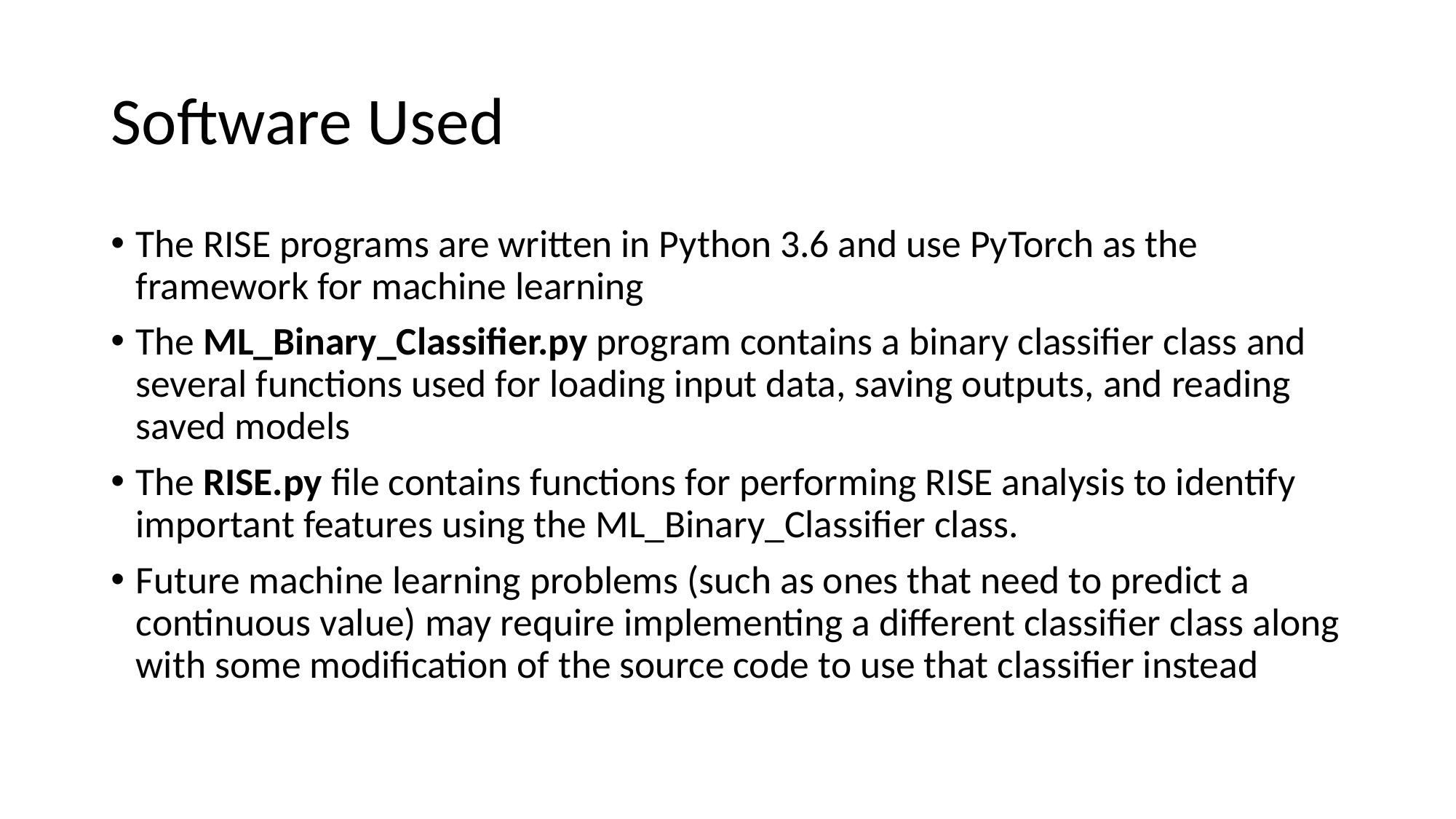

# Software Used
The RISE programs are written in Python 3.6 and use PyTorch as the framework for machine learning
The ML_Binary_Classifier.py program contains a binary classifier class and several functions used for loading input data, saving outputs, and reading saved models
The RISE.py file contains functions for performing RISE analysis to identify important features using the ML_Binary_Classifier class.
Future machine learning problems (such as ones that need to predict a continuous value) may require implementing a different classifier class along with some modification of the source code to use that classifier instead